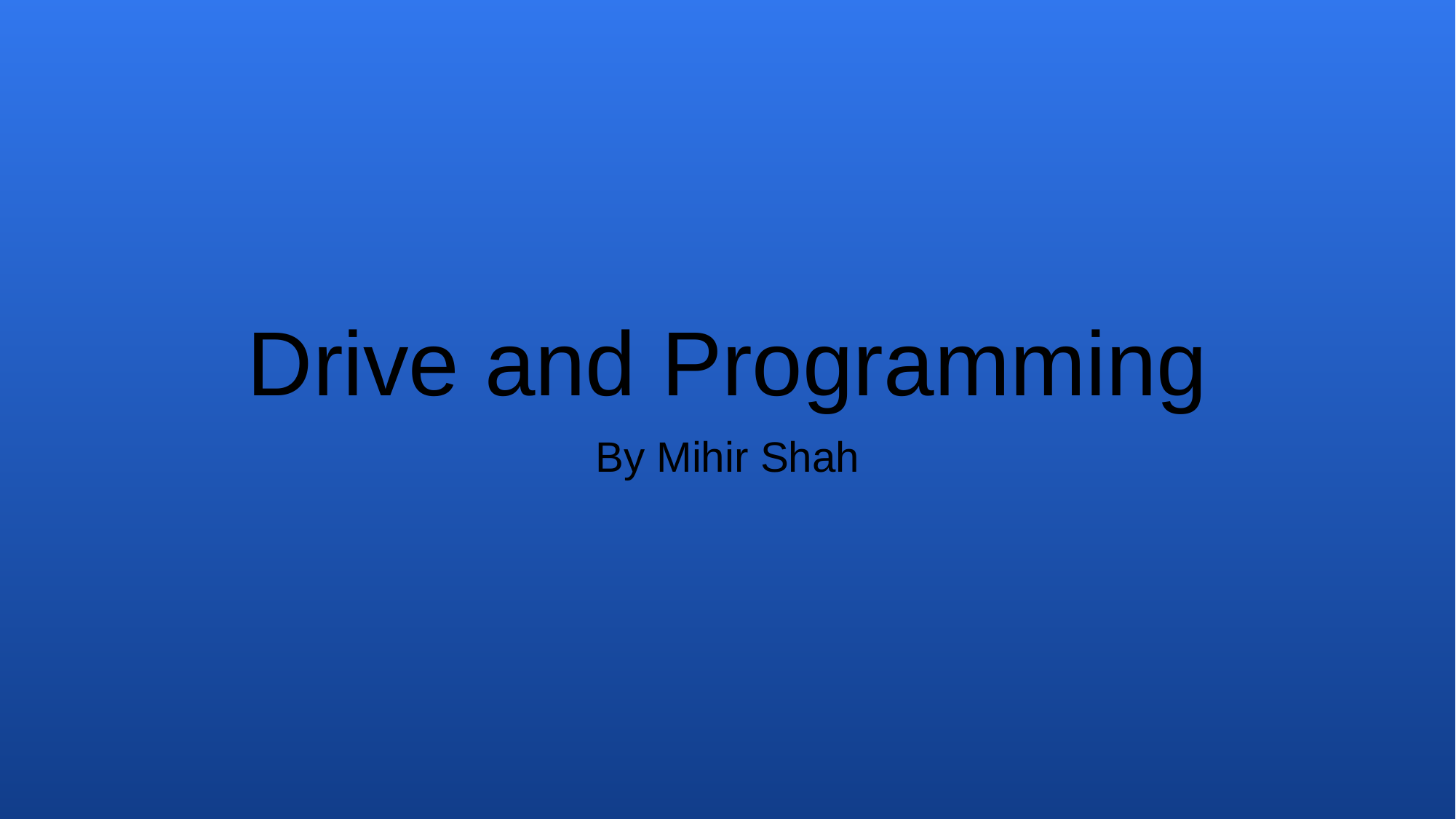

# Drive and Programming
By Mihir Shah